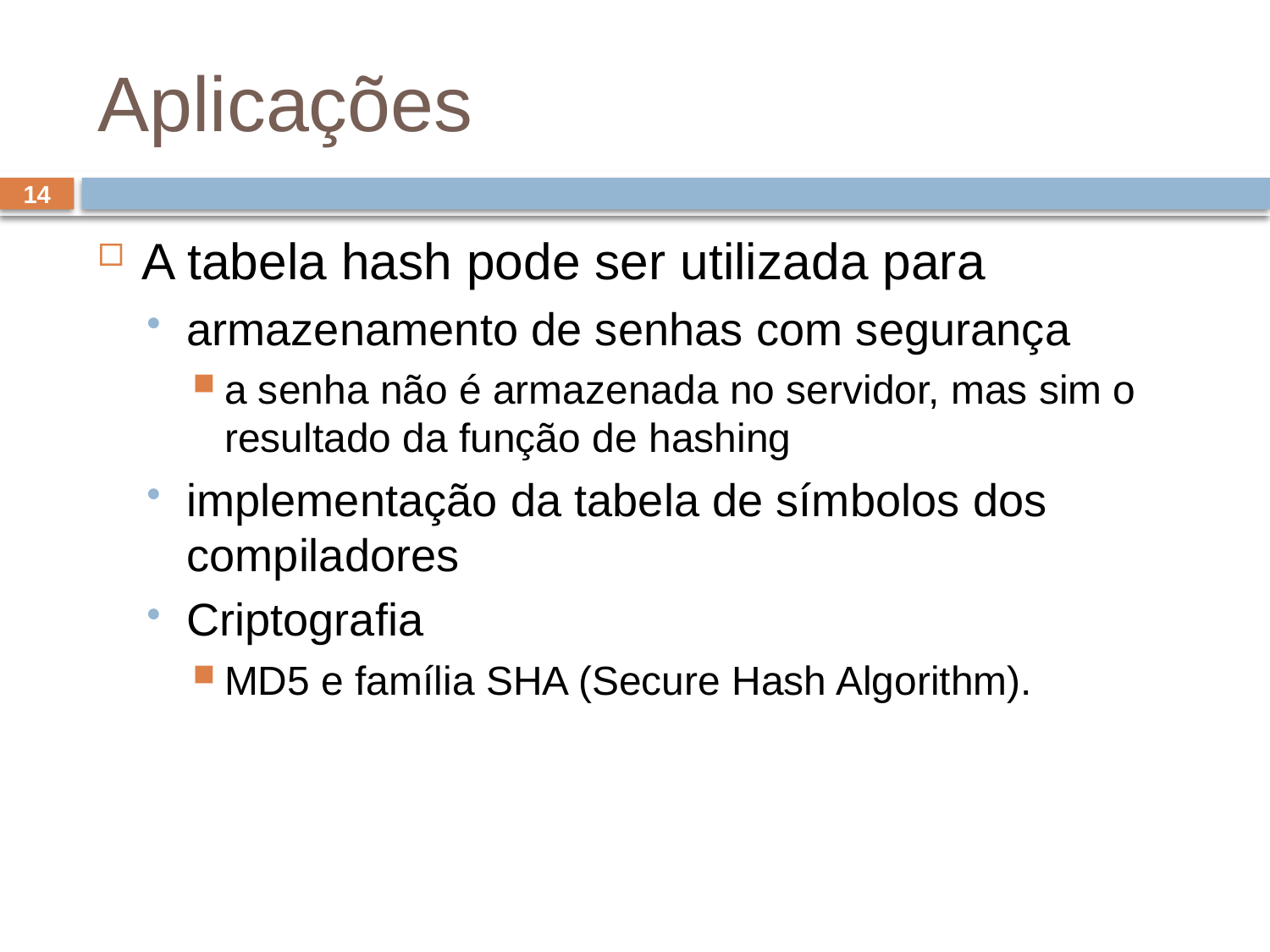

# Aplicações
14
A tabela hash pode ser utilizada para
armazenamento de senhas com segurança
a senha não é armazenada no servidor, mas sim o resultado da função de hashing
implementação da tabela de símbolos dos compiladores
Criptografia
MD5 e família SHA (Secure Hash Algorithm).